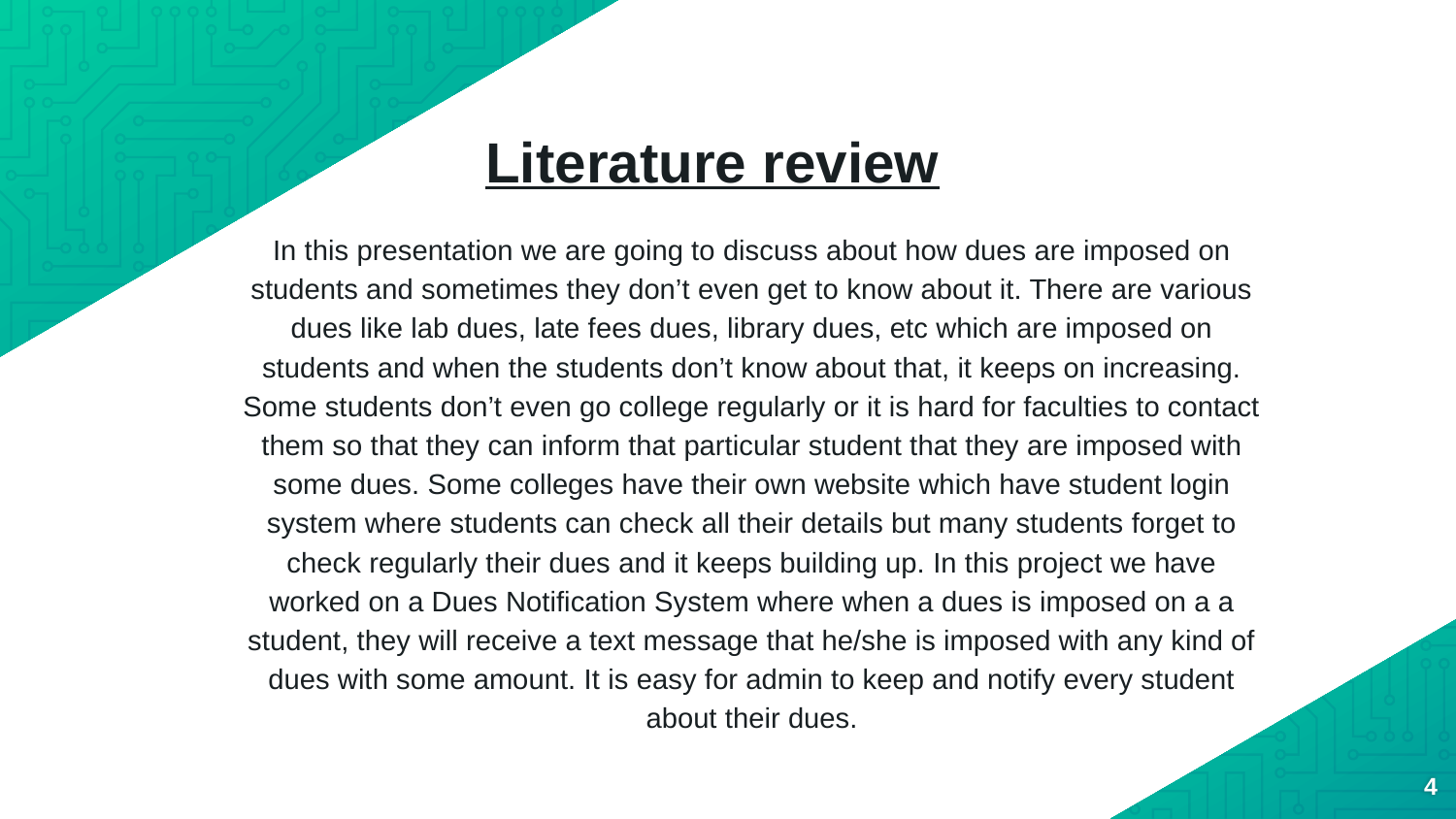

Literature review
In this presentation we are going to discuss about how dues are imposed on students and sometimes they don’t even get to know about it. There are various dues like lab dues, late fees dues, library dues, etc which are imposed on students and when the students don’t know about that, it keeps on increasing. Some students don’t even go college regularly or it is hard for faculties to contact them so that they can inform that particular student that they are imposed with some dues. Some colleges have their own website which have student login system where students can check all their details but many students forget to check regularly their dues and it keeps building up. In this project we have worked on a Dues Notification System where when a dues is imposed on a a student, they will receive a text message that he/she is imposed with any kind of dues with some amount. It is easy for admin to keep and notify every student about their dues.
4